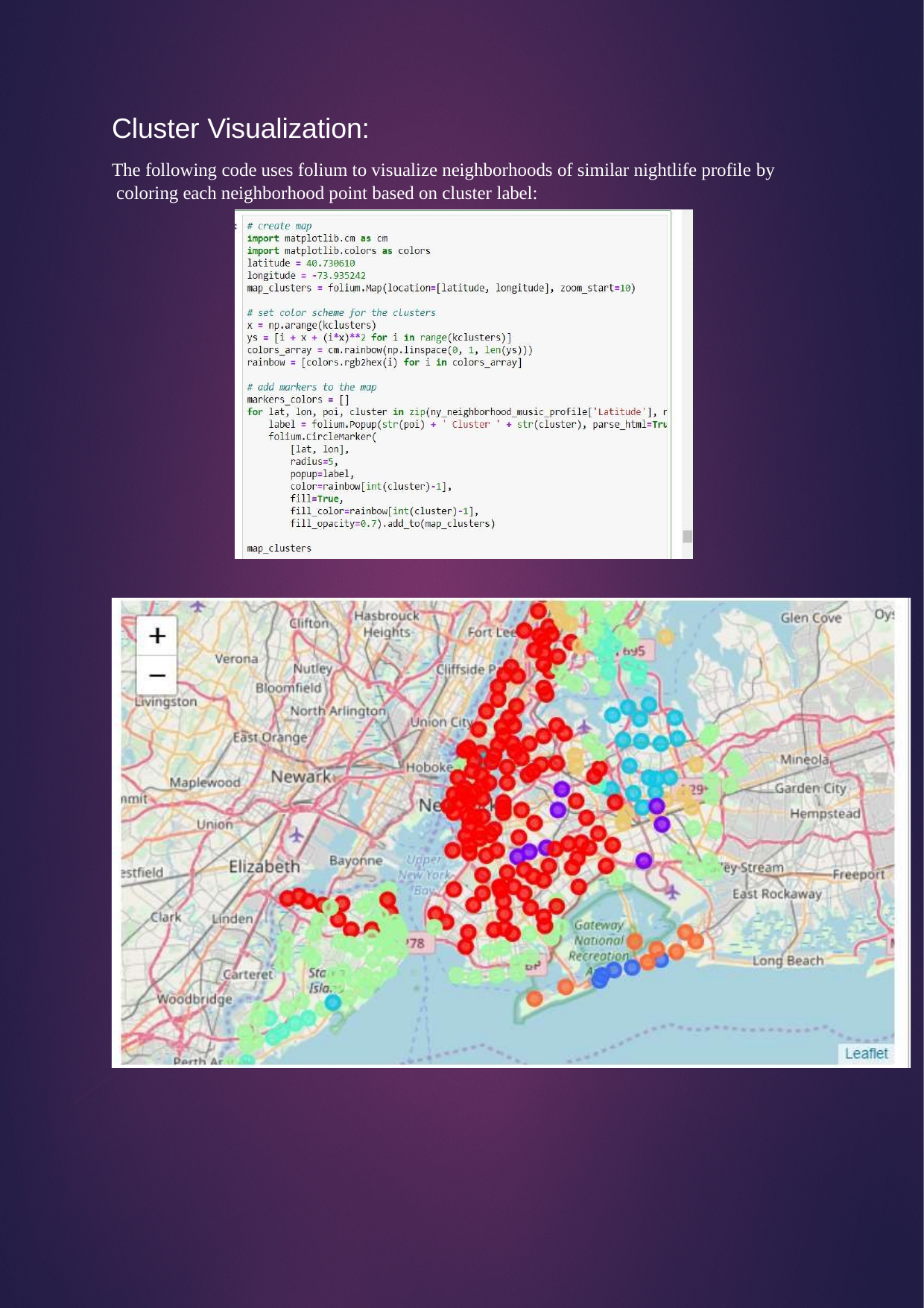

Cluster Visualization:
The following code uses folium to visualize neighborhoods of similar nightlife profile by  coloring each neighborhood point based on cluster label: